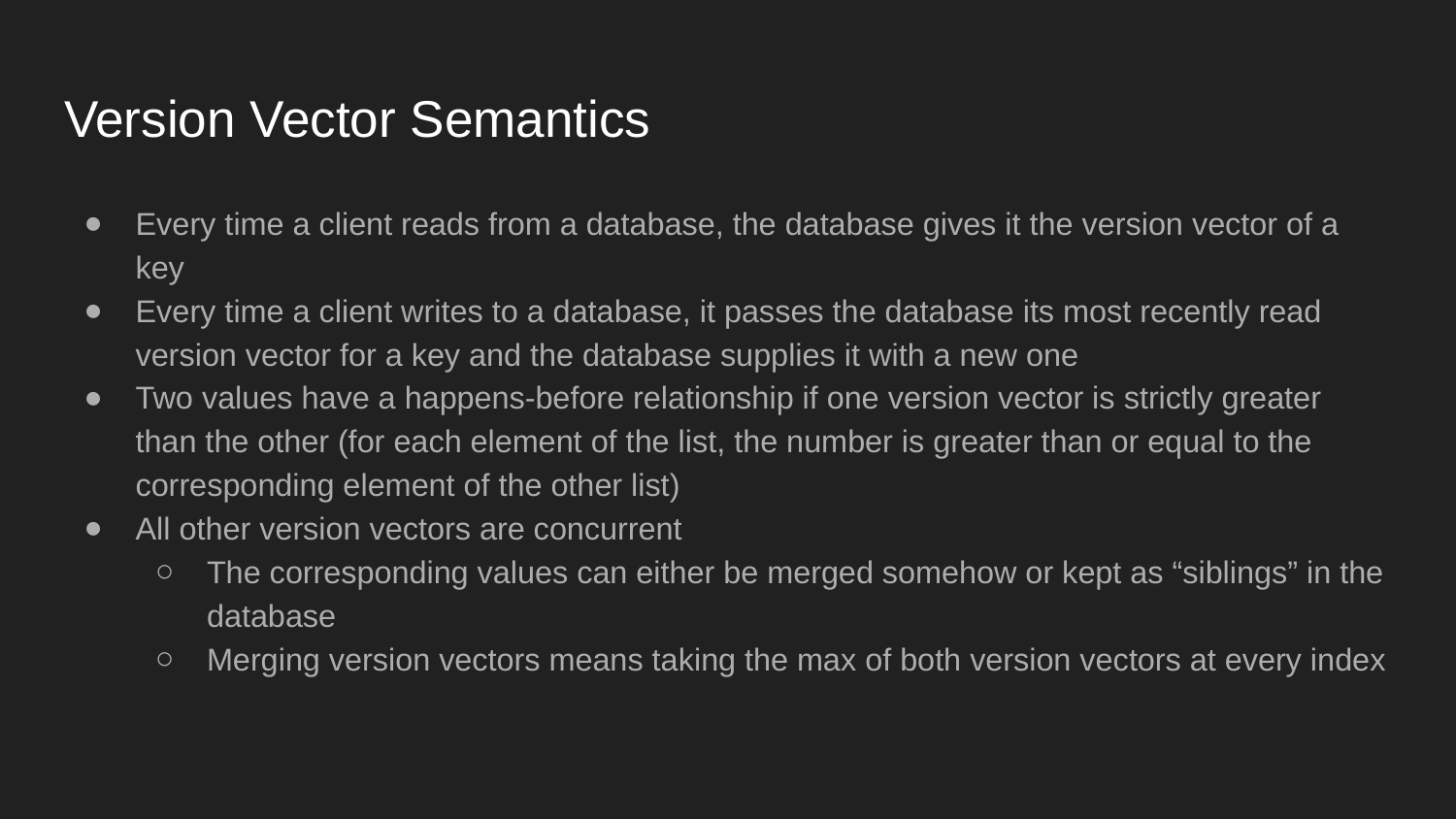

# Version Vector Semantics
Every time a client reads from a database, the database gives it the version vector of a key
Every time a client writes to a database, it passes the database its most recently read version vector for a key and the database supplies it with a new one
Two values have a happens-before relationship if one version vector is strictly greater than the other (for each element of the list, the number is greater than or equal to the corresponding element of the other list)
All other version vectors are concurrent
The corresponding values can either be merged somehow or kept as “siblings” in the database
Merging version vectors means taking the max of both version vectors at every index